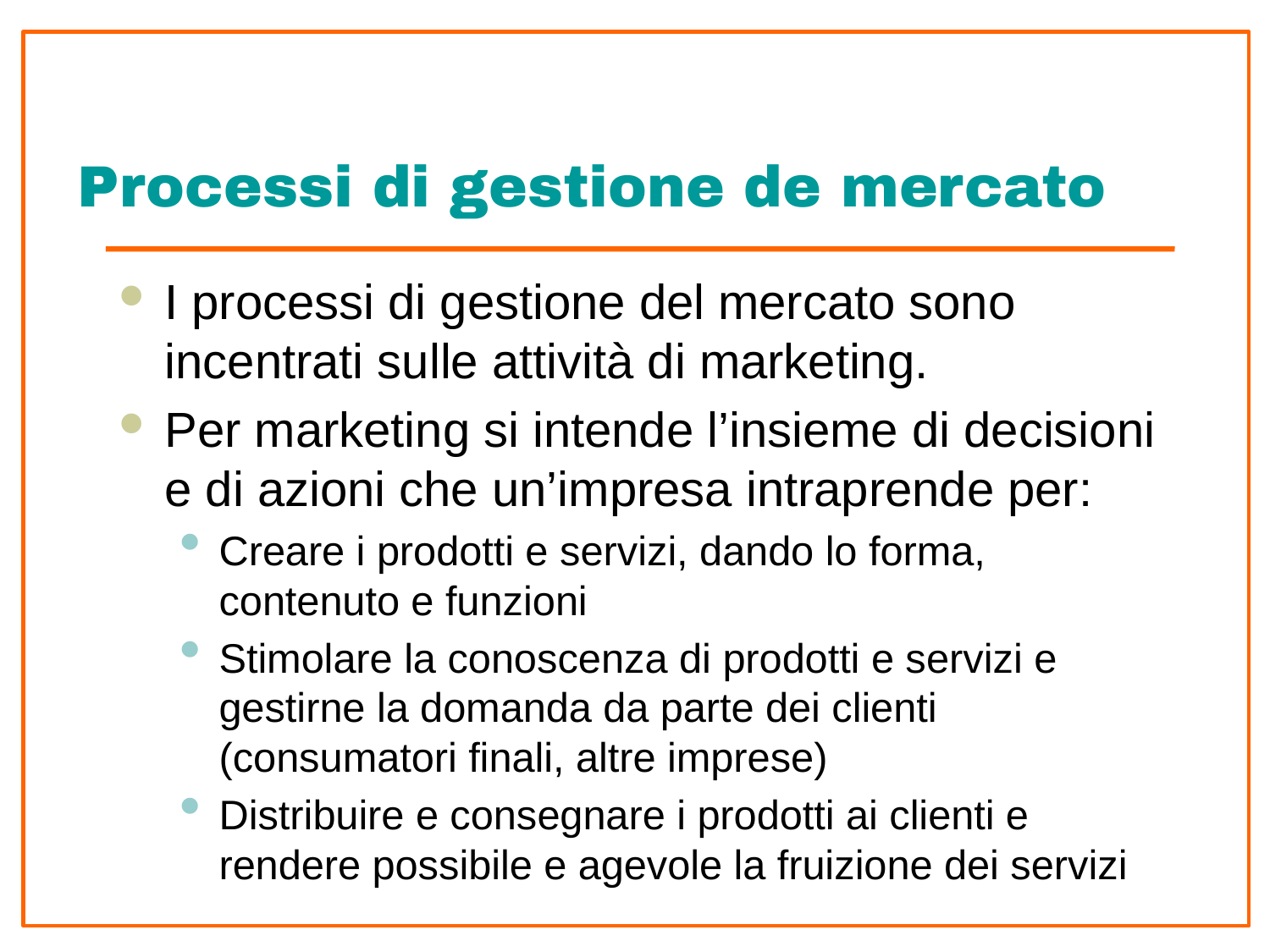

# Processi di gestione de mercato
I processi di gestione del mercato sono incentrati sulle attività di marketing.
Per marketing si intende l’insieme di decisioni e di azioni che un’impresa intraprende per:
Creare i prodotti e servizi, dando lo forma, contenuto e funzioni
Stimolare la conoscenza di prodotti e servizi e gestirne la domanda da parte dei clienti (consumatori finali, altre imprese)
Distribuire e consegnare i prodotti ai clienti e rendere possibile e agevole la fruizione dei servizi